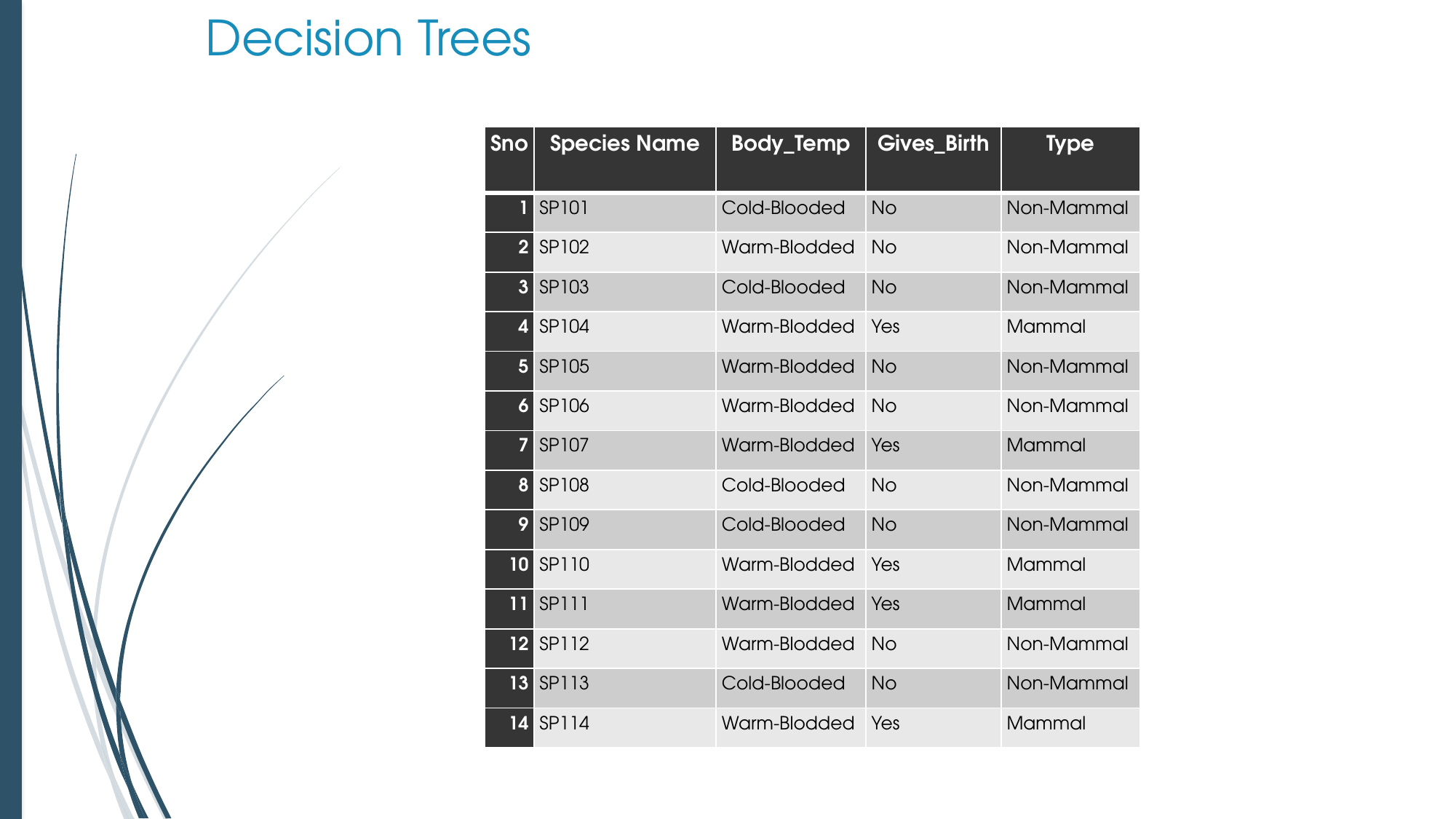

Decision Trees

| Sno | Species Name | Body\_Temp | Gives\_Birth | Type |
| --- | --- | --- | --- | --- |
| 1 | SP101 | Cold-Blooded | No | Non-Mammal |
| 2 | SP102 | Warm-Blodded | No | Non-Mammal |
| 3 | SP103 | Cold-Blooded | No | Non-Mammal |
| 4 | SP104 | Warm-Blodded | Yes | Mammal |
| 5 | SP105 | Warm-Blodded | No | Non-Mammal |
| 6 | SP106 | Warm-Blodded | No | Non-Mammal |
| 7 | SP107 | Warm-Blodded | Yes | Mammal |
| 8 | SP108 | Cold-Blooded | No | Non-Mammal |
| 9 | SP109 | Cold-Blooded | No | Non-Mammal |
| 10 | SP110 | Warm-Blodded | Yes | Mammal |
| 11 | SP111 | Warm-Blodded | Yes | Mammal |
| 12 | SP112 | Warm-Blodded | No | Non-Mammal |
| 13 | SP113 | Cold-Blooded | No | Non-Mammal |
| 14 | SP114 | Warm-Blodded | Yes | Mammal |